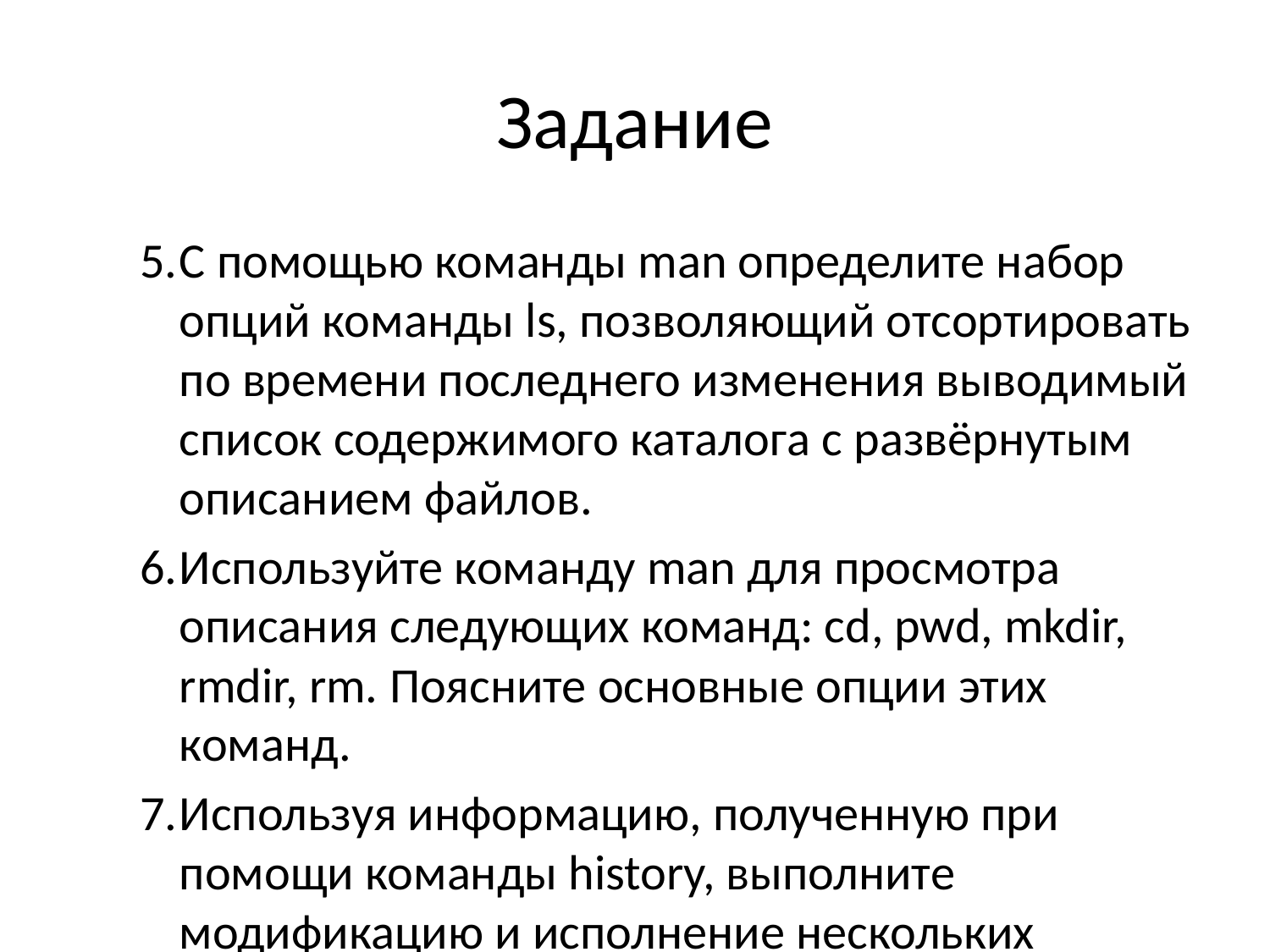

# Задание
С помощью команды man определите набор опций команды ls, позволяющий отсортировать по времени последнего изменения выводимый список содержимого каталога с развёрнутым описанием файлов.
Используйте команду man для просмотра описания следующих команд: cd, pwd, mkdir, rmdir, rm. Поясните основные опции этих команд.
Используя информацию, полученную при помощи команды history, выполните модификацию и исполнение нескольких команд из буфера команд.